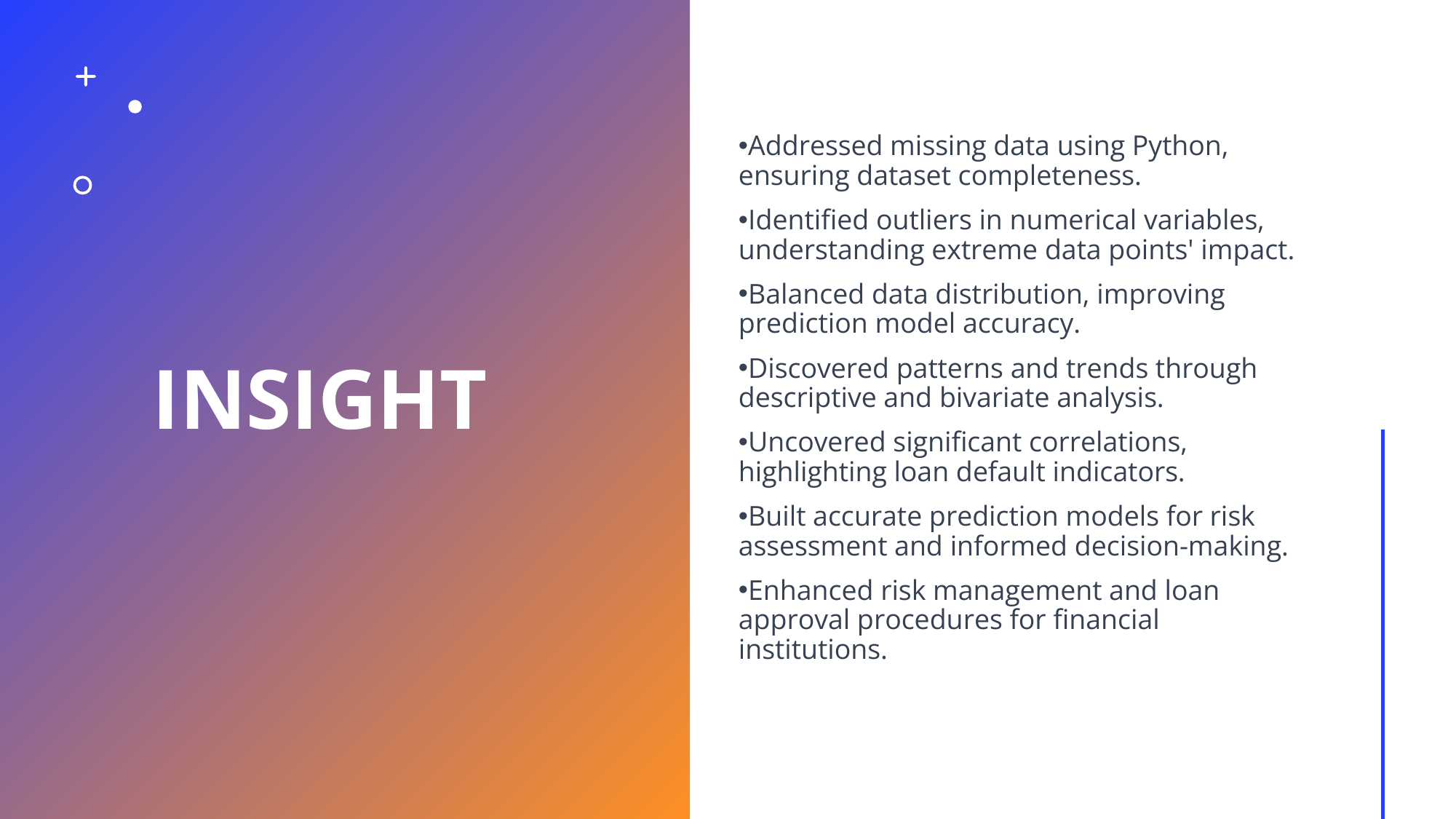

# INSIGHT

Addressed missing data using Python, ensuring dataset completeness.
Identified outliers in numerical variables, understanding extreme data points' impact.
Balanced data distribution, improving prediction model accuracy.
Discovered patterns and trends through descriptive and bivariate analysis.
Uncovered significant correlations, highlighting loan default indicators.
Built accurate prediction models for risk assessment and informed decision-making.
Enhanced risk management and loan approval procedures for financial institutions.